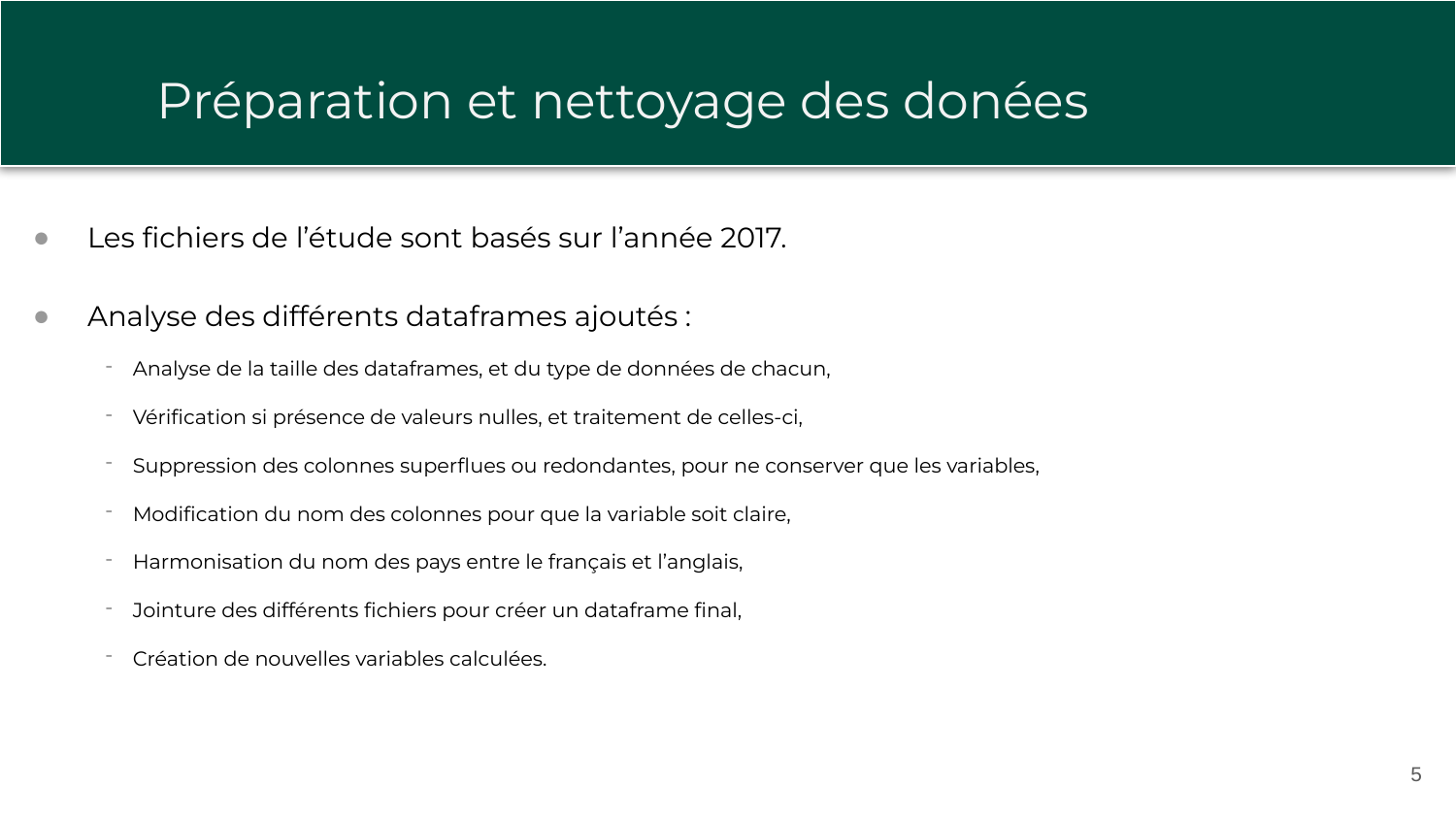

Préparation et nettoyage des donées

Les fichiers de l’étude sont basés sur l’année 2017.

Analyse des différents dataframes ajoutés :
Analyse de la taille des dataframes, et du type de données de chacun,
Vérification si présence de valeurs nulles, et traitement de celles-ci,
Suppression des colonnes superflues ou redondantes, pour ne conserver que les variables,
Modification du nom des colonnes pour que la variable soit claire,
Harmonisation du nom des pays entre le français et l’anglais,
Jointure des différents fichiers pour créer un dataframe final,
Création de nouvelles variables calculées.

5